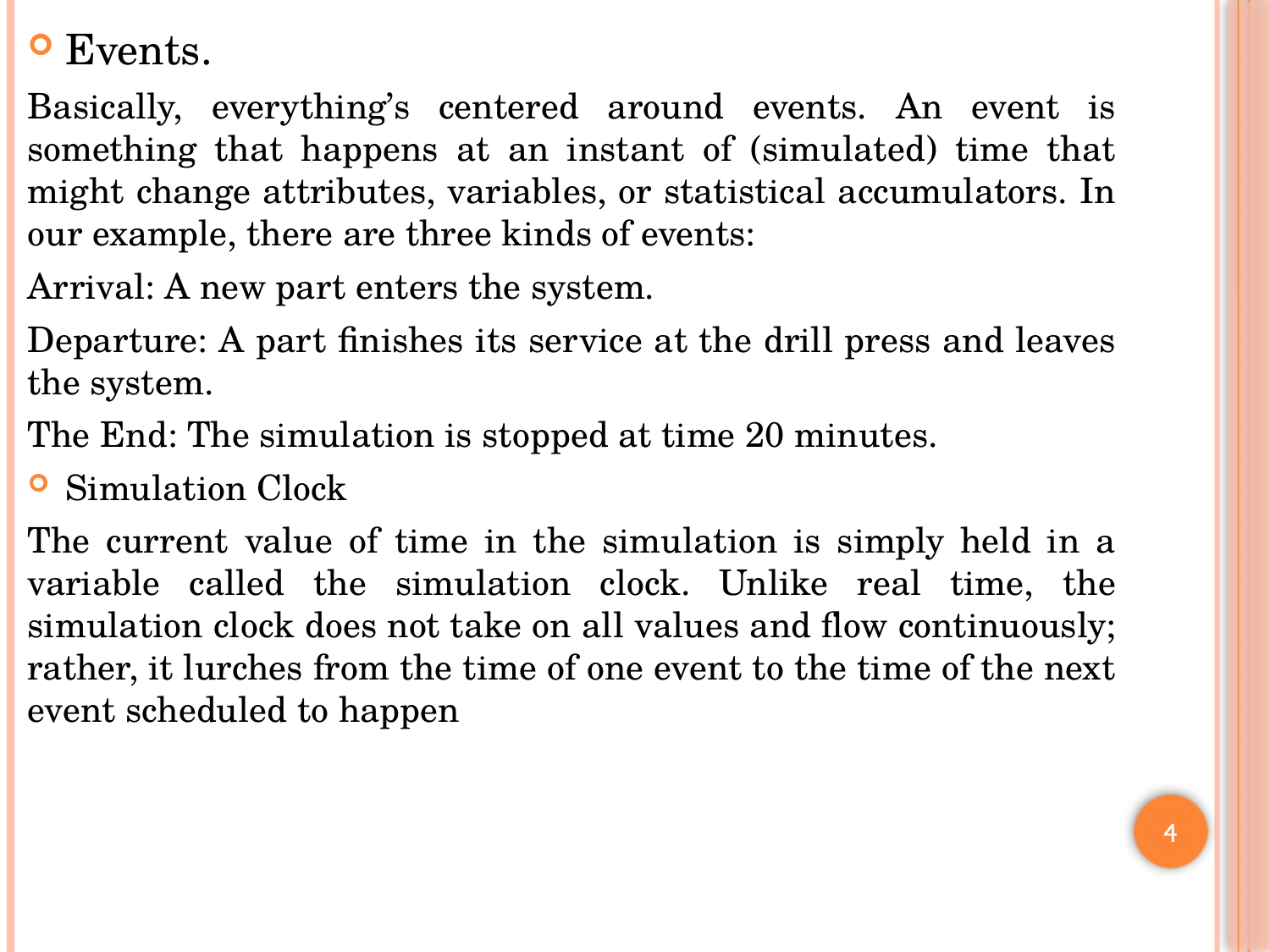

Events.
Basically, everything’s centered around events. An event is something that happens at an instant of (simulated) time that might change attributes, variables, or statistical accumulators. In our example, there are three kinds of events:
Arrival: A new part enters the system.
Departure: A part finishes its service at the drill press and leaves the system.
The End: The simulation is stopped at time 20 minutes.
Simulation Clock
The current value of time in the simulation is simply held in a variable called the simulation clock. Unlike real time, the simulation clock does not take on all values and flow continuously; rather, it lurches from the time of one event to the time of the next event scheduled to happen
4